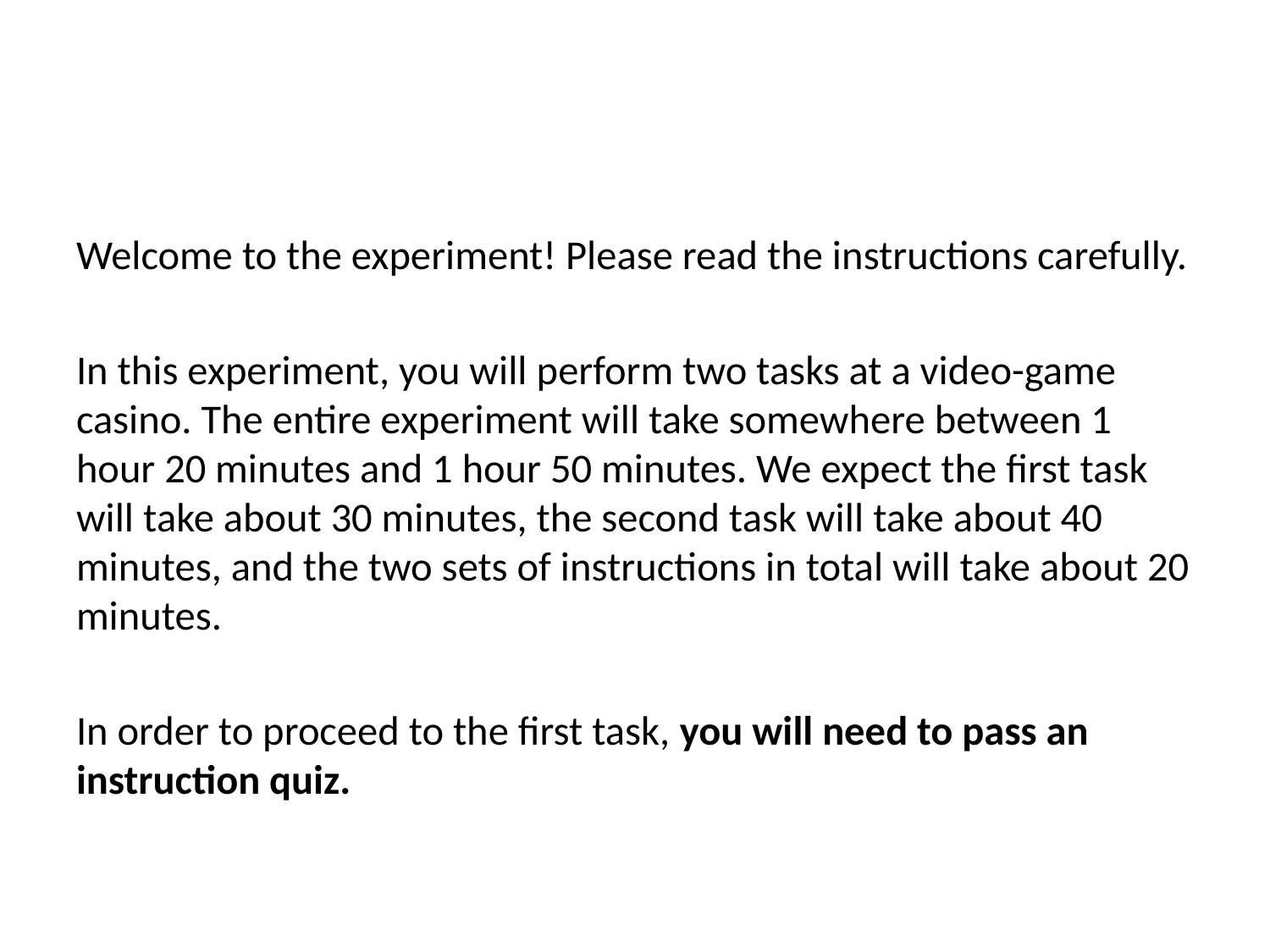

Welcome to the experiment! Please read the instructions carefully.

In this experiment, you will perform two tasks at a video-game casino. The entire experiment will take somewhere between 1 hour 20 minutes and 1 hour 50 minutes. We expect the first task will take about 30 minutes, the second task will take about 40 minutes, and the two sets of instructions in total will take about 20 minutes.

In order to proceed to the first task, you will need to pass an instruction quiz.